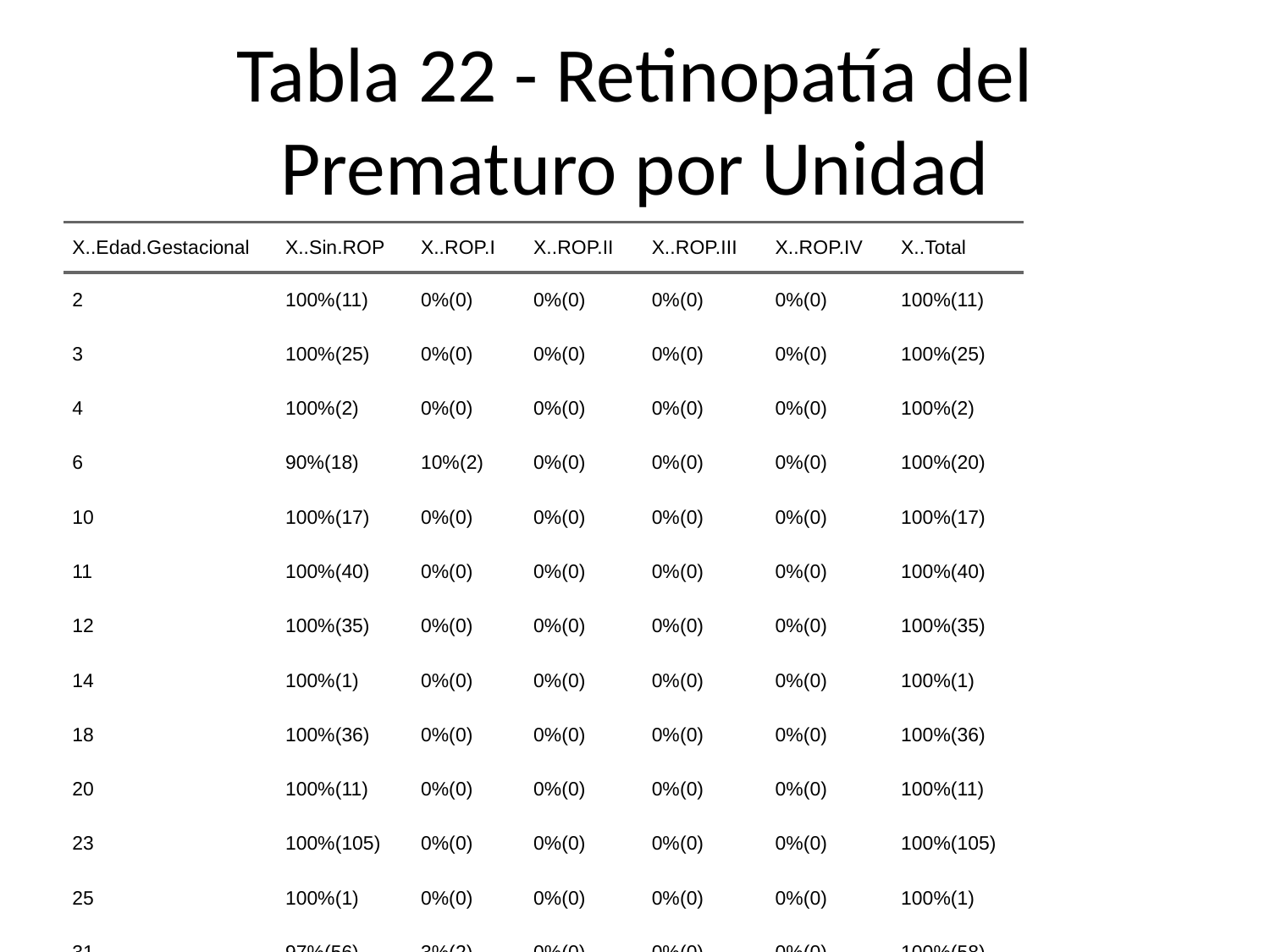

# Tabla 22 - Retinopatía del Prematuro por Unidad
| X..Edad.Gestacional | X..Sin.ROP | X..ROP.I | X..ROP.II | X..ROP.III | X..ROP.IV | X..Total |
| --- | --- | --- | --- | --- | --- | --- |
| 2 | 100%(11) | 0%(0) | 0%(0) | 0%(0) | 0%(0) | 100%(11) |
| 3 | 100%(25) | 0%(0) | 0%(0) | 0%(0) | 0%(0) | 100%(25) |
| 4 | 100%(2) | 0%(0) | 0%(0) | 0%(0) | 0%(0) | 100%(2) |
| 6 | 90%(18) | 10%(2) | 0%(0) | 0%(0) | 0%(0) | 100%(20) |
| 10 | 100%(17) | 0%(0) | 0%(0) | 0%(0) | 0%(0) | 100%(17) |
| 11 | 100%(40) | 0%(0) | 0%(0) | 0%(0) | 0%(0) | 100%(40) |
| 12 | 100%(35) | 0%(0) | 0%(0) | 0%(0) | 0%(0) | 100%(35) |
| 14 | 100%(1) | 0%(0) | 0%(0) | 0%(0) | 0%(0) | 100%(1) |
| 18 | 100%(36) | 0%(0) | 0%(0) | 0%(0) | 0%(0) | 100%(36) |
| 20 | 100%(11) | 0%(0) | 0%(0) | 0%(0) | 0%(0) | 100%(11) |
| 23 | 100%(105) | 0%(0) | 0%(0) | 0%(0) | 0%(0) | 100%(105) |
| 25 | 100%(1) | 0%(0) | 0%(0) | 0%(0) | 0%(0) | 100%(1) |
| 31 | 97%(56) | 3%(2) | 0%(0) | 0%(0) | 0%(0) | 100%(58) |
| 35 | 100%(9) | 0%(0) | 0%(0) | 0%(0) | 0%(0) | 100%(9) |
| 48 | 100%(28) | 0%(0) | 0%(0) | 0%(0) | 0%(0) | 100%(28) |
| 55 | 100%(13) | 0%(0) | 0%(0) | 0%(0) | 0%(0) | 100%(13) |
| 59 | 100%(2) | 0%(0) | 0%(0) | 0%(0) | 0%(0) | 100%(2) |
| Total por Columnas | 99%(410) | 1%(4) | 0%(0) | 0%(0) | 0%(0) | 100%(414) |